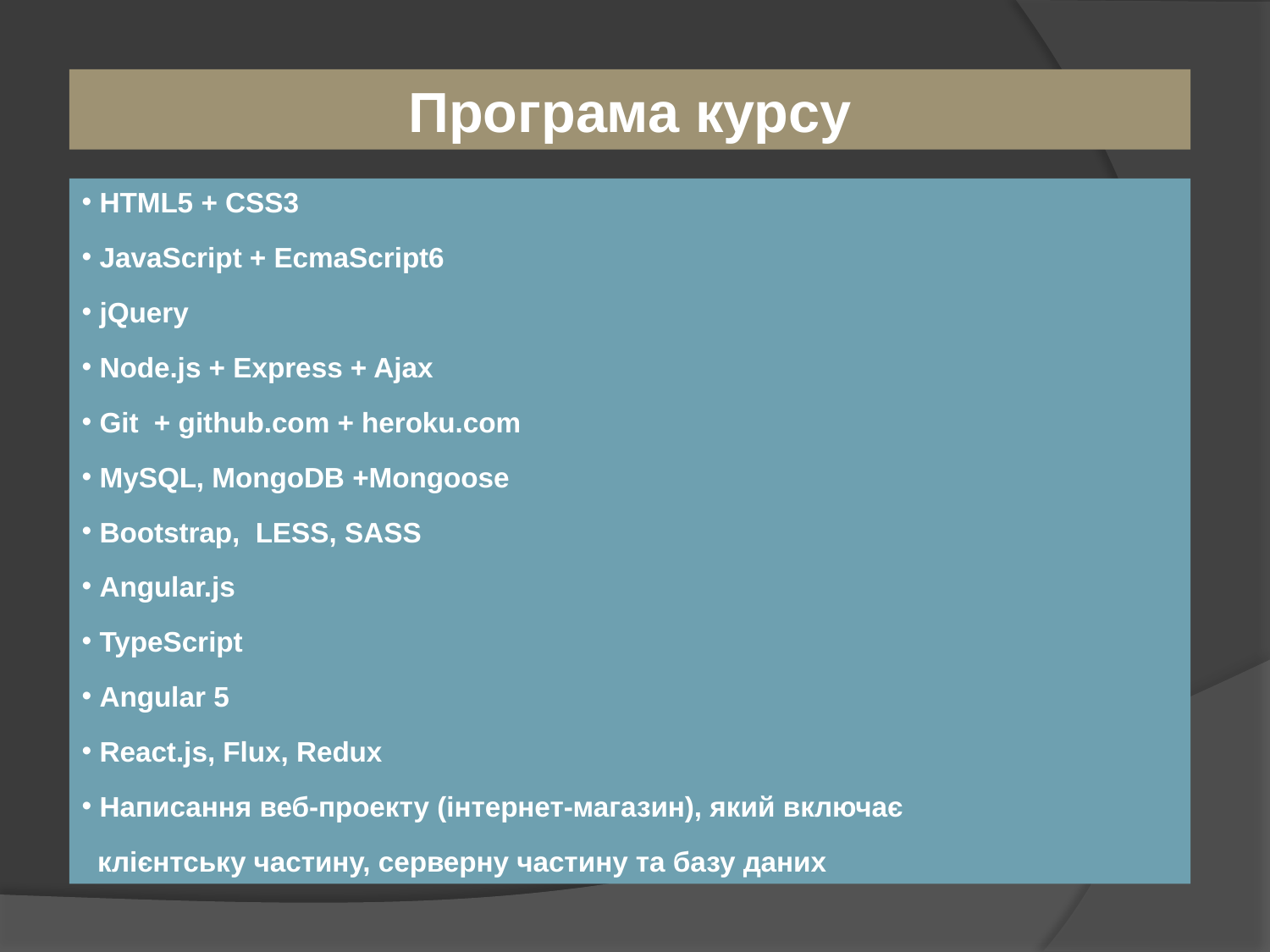

Програма курсу
 HTML5 + CSS3
 JavaScript + EcmaScript6
 jQuery
 Node.js + Express + Ajax
 Git  + github.com + heroku.com
 MySQL, MongoDB +Mongoose
 Bootstrap,  LESS, SASS
 Angular.js
 TypeScript
 Angular 5
 React.js, Flux, Redux
 Написання веб-проекту (інтернет-магазин), який включає
  клієнтську частину, серверну частину та базу даних